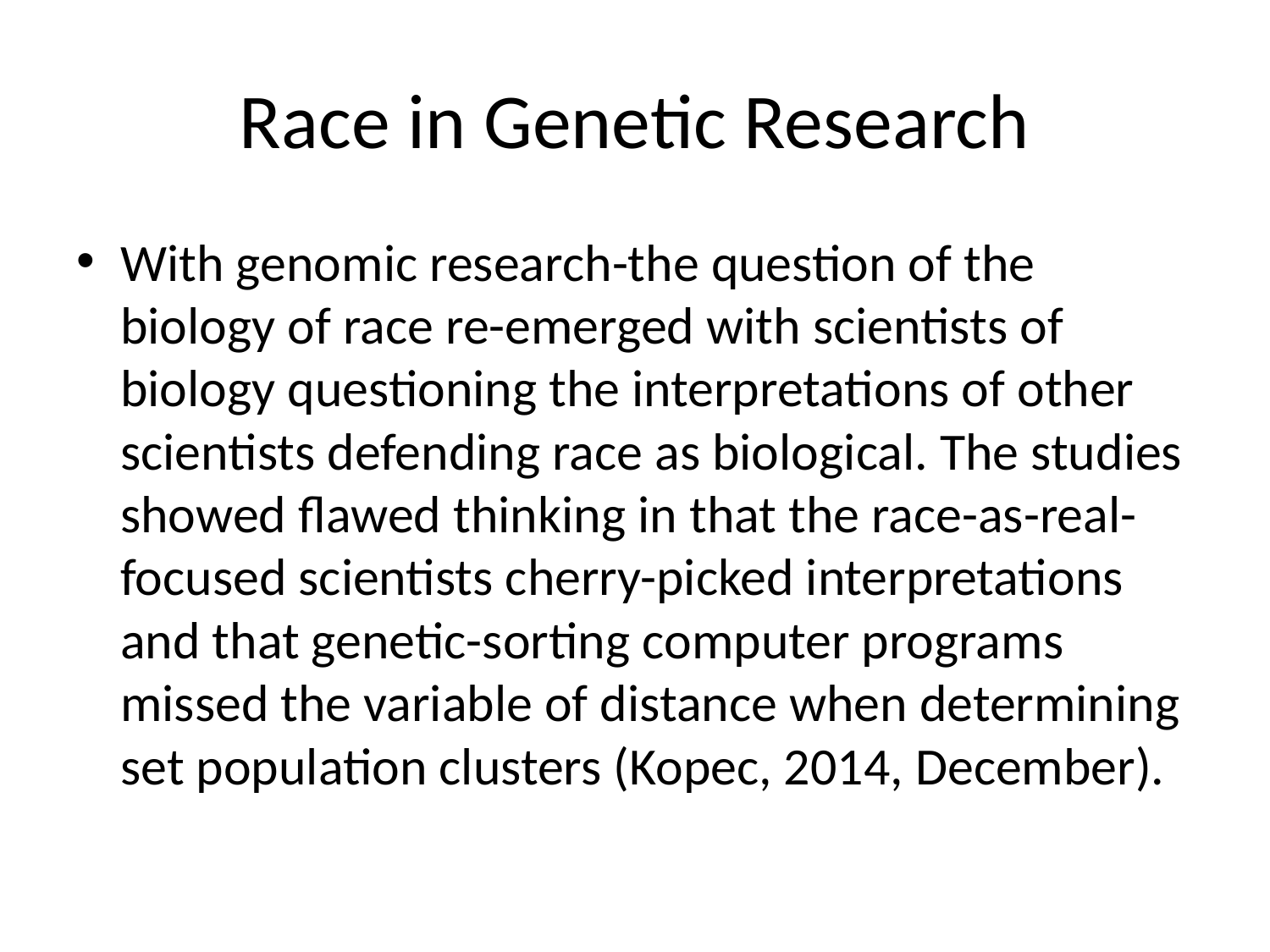

# Race in Genetic Research
With genomic research-the question of the biology of race re-emerged with scientists of biology questioning the interpretations of other scientists defending race as biological. The studies showed flawed thinking in that the race-as-real-focused scientists cherry-picked interpretations and that genetic-sorting computer programs missed the variable of distance when determining set population clusters (Kopec, 2014, December).